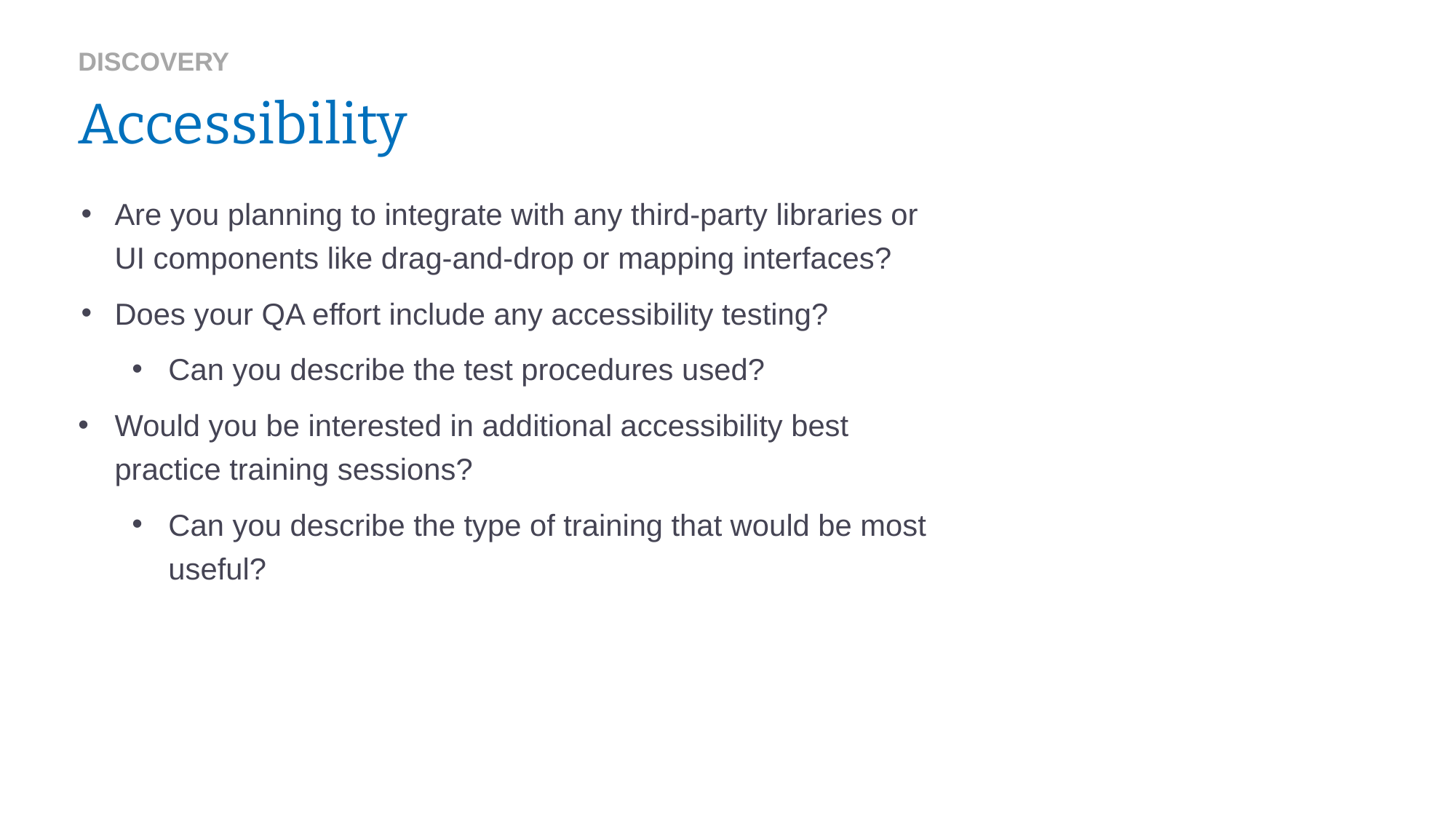

DISCOVERY

# Accessibility
Are you planning to integrate with any third-party libraries or UI components like drag-and-drop or mapping interfaces?
Does your QA effort include any accessibility testing?
Can you describe the test procedures used?
Would you be interested in additional accessibility best practice training sessions?
Can you describe the type of training that would be most useful?